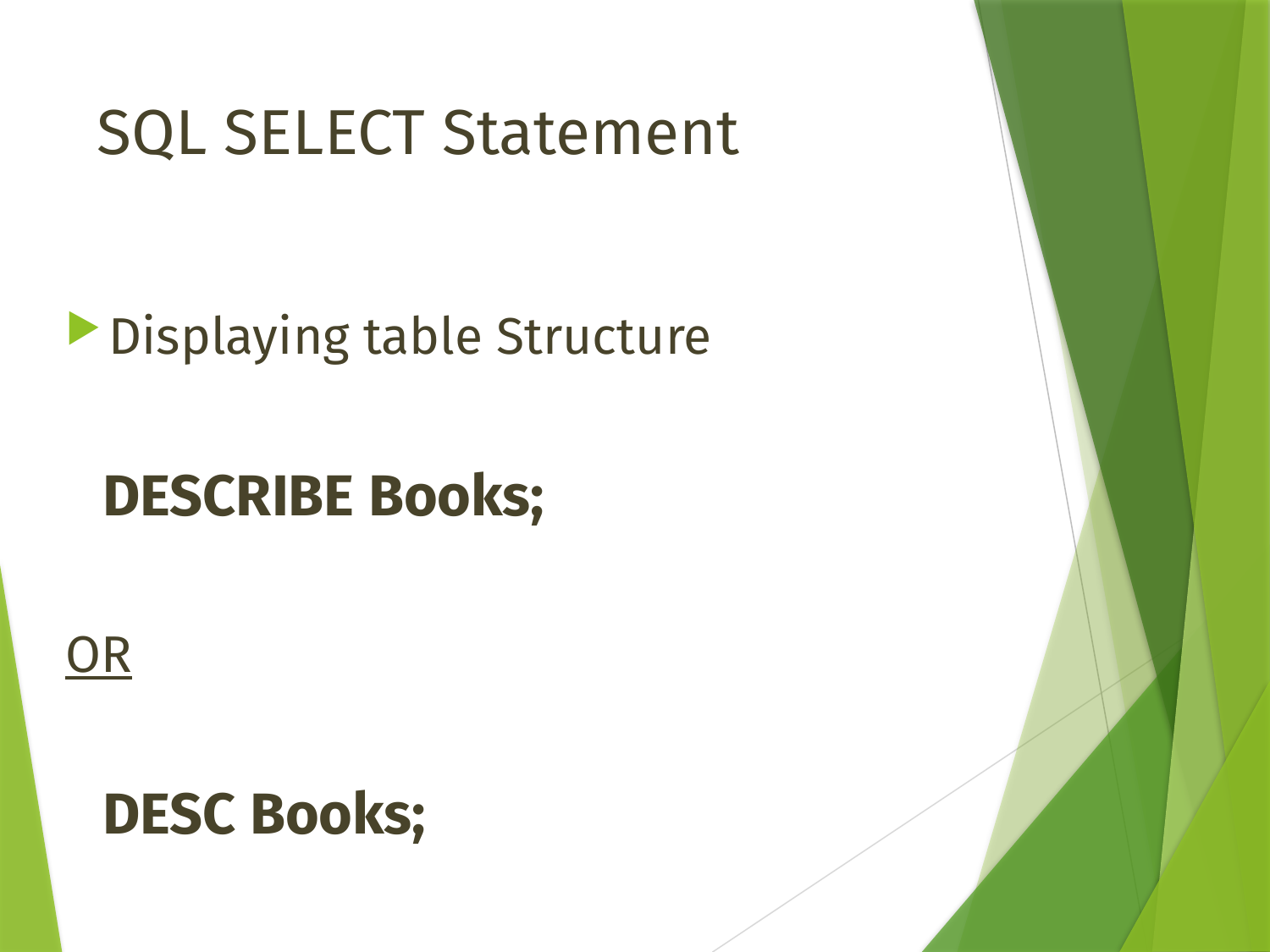

# SQL SELECT Statement
Displaying table Structure

   DESCRIBE Books;

OR

   DESC Books;